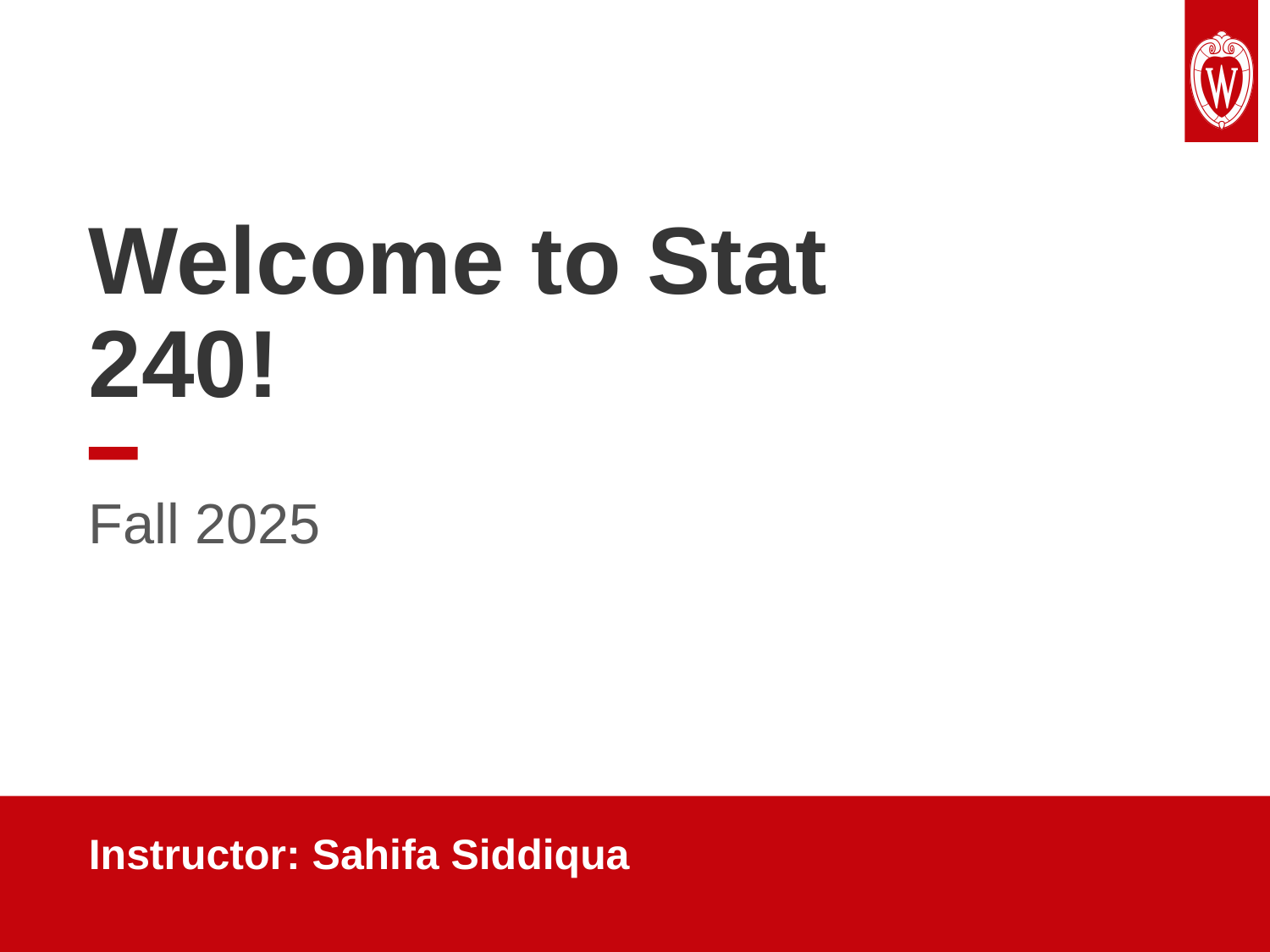

# Welcome to Stat 240!
Fall 2025
Instructor: Sahifa Siddiqua